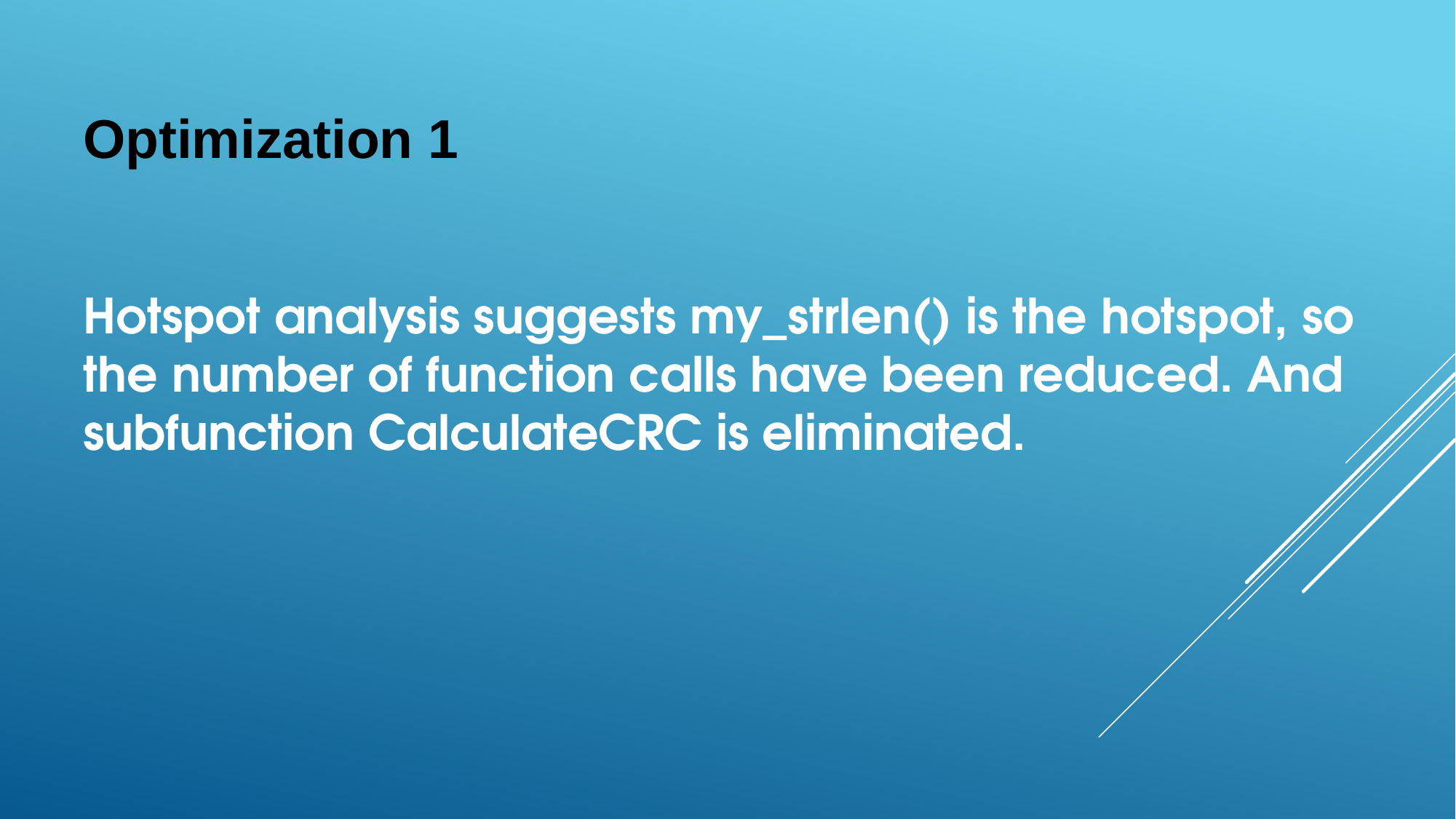

Optimization 1

Hotspot analysis suggests my_strlen() is the hotspot, so the number of function calls have been reduced. And subfunction CalculateCRC is eliminated.